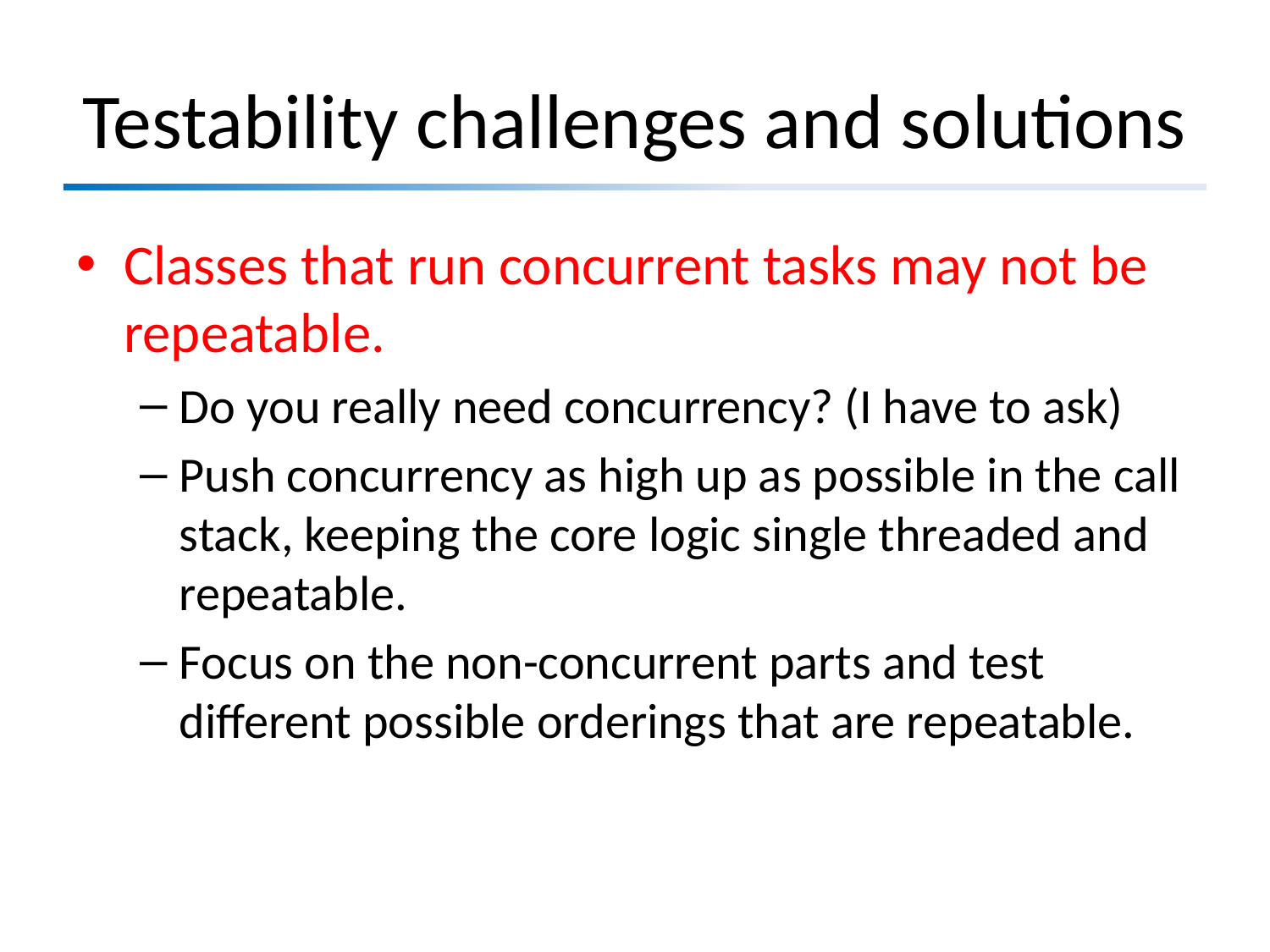

# Testability challenges and solutions
Classes that run concurrent tasks may not be repeatable.
Do you really need concurrency? (I have to ask)
Push concurrency as high up as possible in the call stack, keeping the core logic single threaded and repeatable.
Focus on the non-concurrent parts and test different possible orderings that are repeatable.